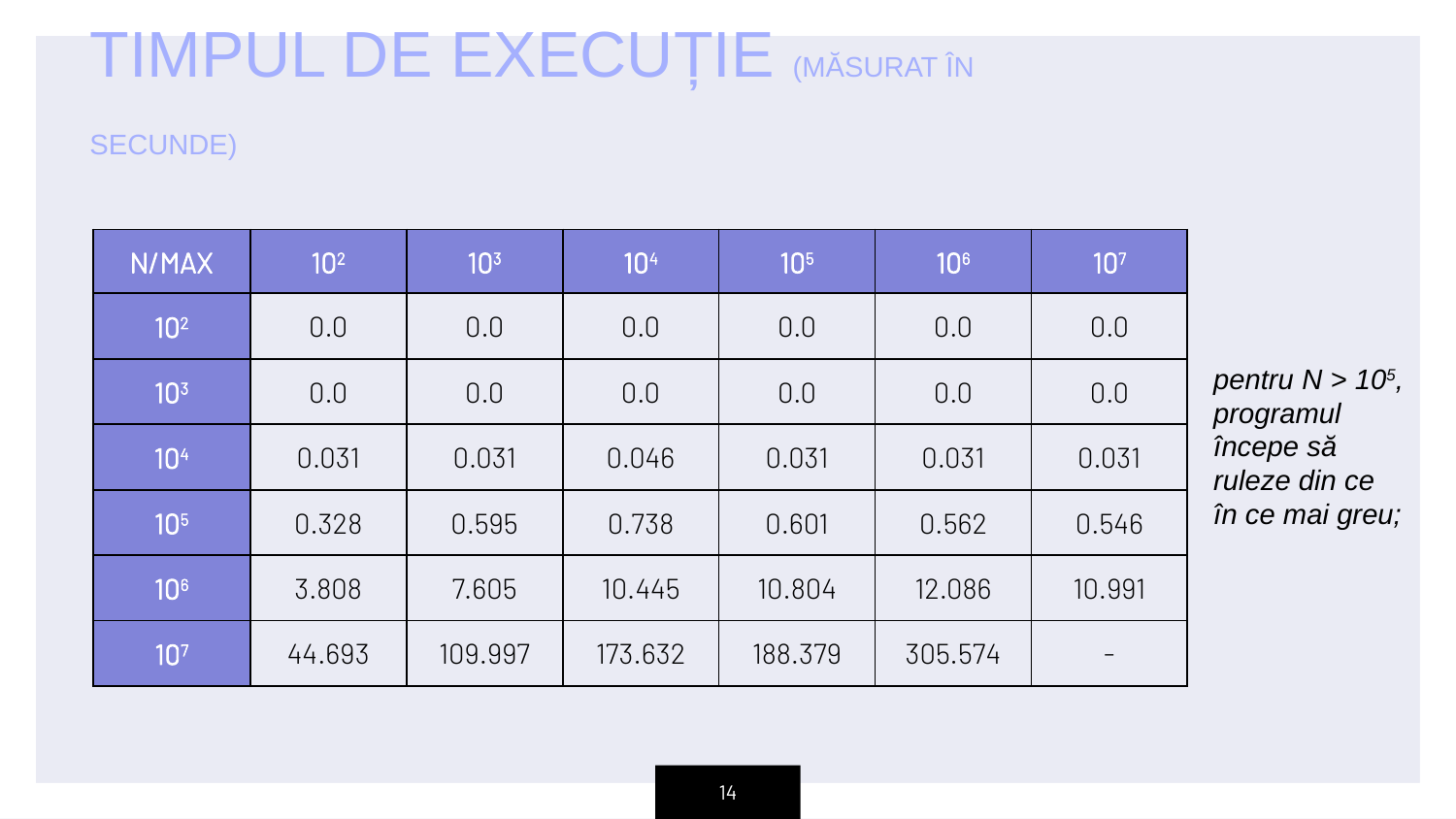

TIMPUL DE EXECUȚIE (MĂSURAT ÎN SECUNDE)
| N/MAX | 102 | 103 | 104 | 105 | 106 | 107 |
| --- | --- | --- | --- | --- | --- | --- |
| 102 | 0.0 | 0.0 | 0.0 | 0.0 | 0.0 | 0.0 |
| 103 | 0.0 | 0.0 | 0.0 | 0.0 | 0.0 | 0.0 |
| 104 | 0.031 | 0.031 | 0.046 | 0.031 | 0.031 | 0.031 |
| 105 | 0.328 | 0.595 | 0.738 | 0.601 | 0.562 | 0.546 |
| 106 | 3.808 | 7.605 | 10.445 | 10.804 | 12.086 | 10.991 |
| 107 | 44.693 | 109.997 | 173.632 | 188.379 | 305.574 | - |
pentru N > 105, programul începe să ruleze din ce în ce mai greu;
14